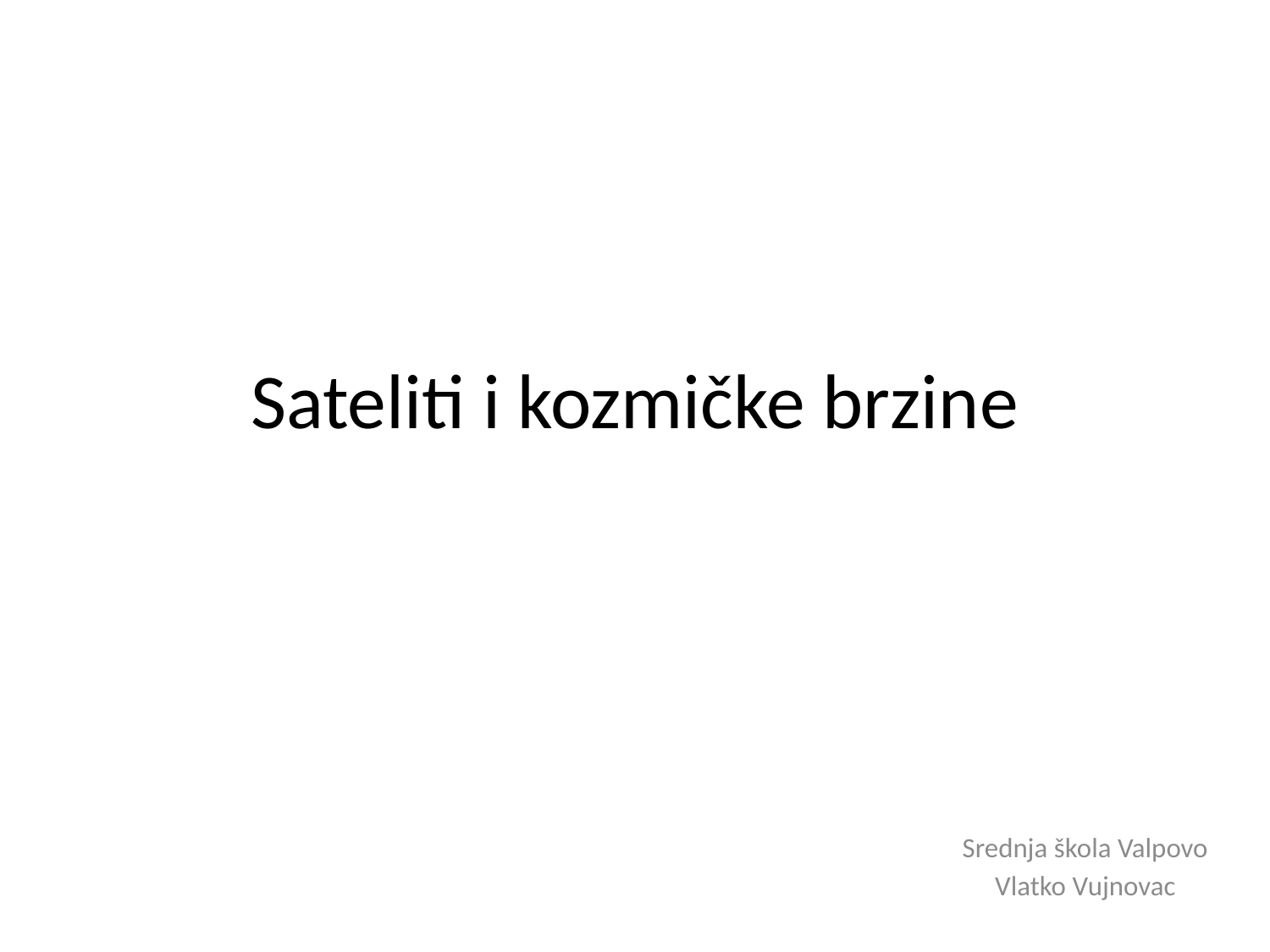

# Sateliti i kozmičke brzine
Srednja škola Valpovo
Vlatko Vujnovac